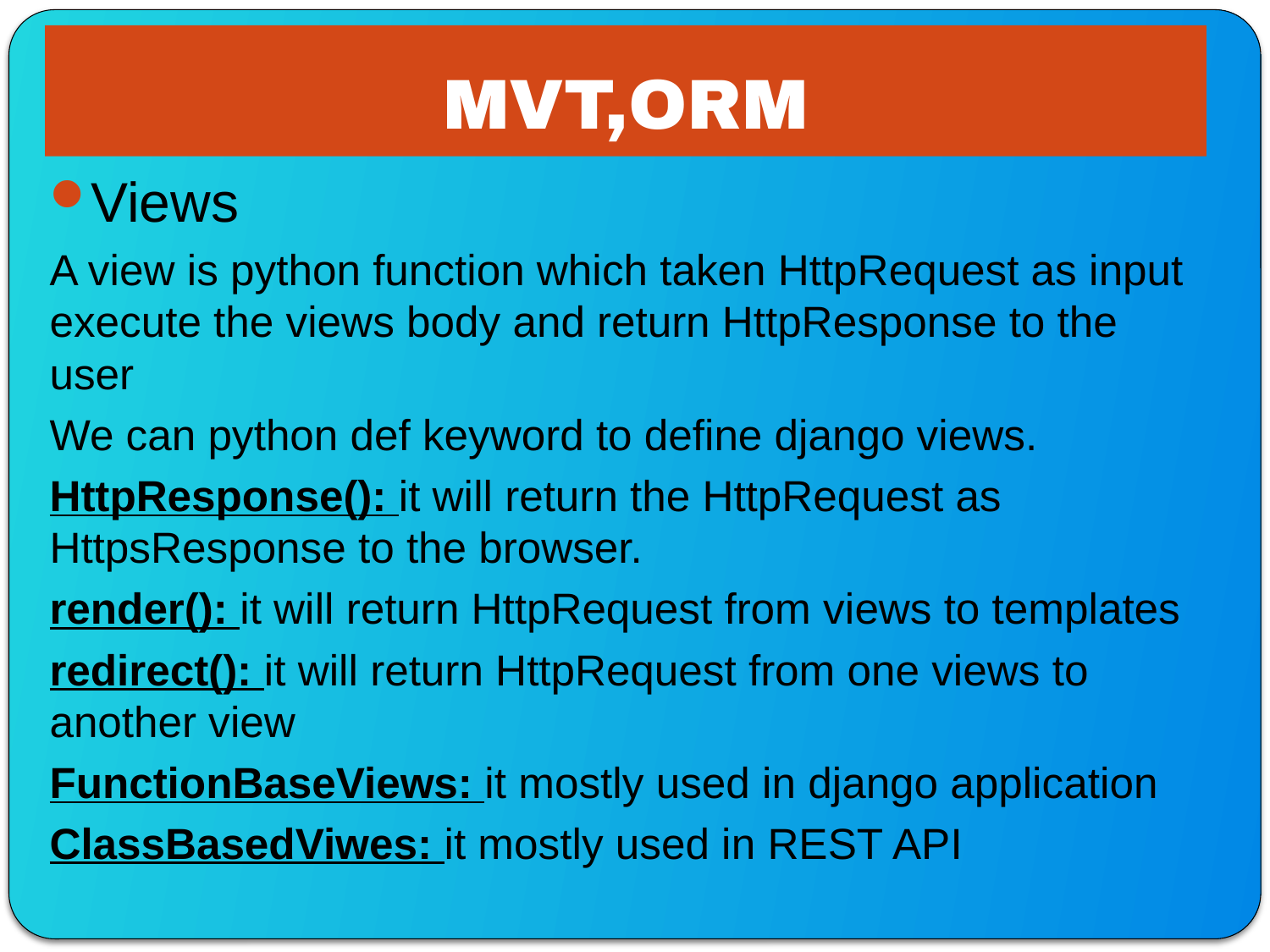

# MVT,ORM
Views
A view is python function which taken HttpRequest as input execute the views body and return HttpResponse to the user
We can python def keyword to define django views.
HttpResponse(): it will return the HttpRequest as HttpsResponse to the browser.
render(): it will return HttpRequest from views to templates
redirect(): it will return HttpRequest from one views to another view
FunctionBaseViews: it mostly used in django application
ClassBasedViwes: it mostly used in REST API